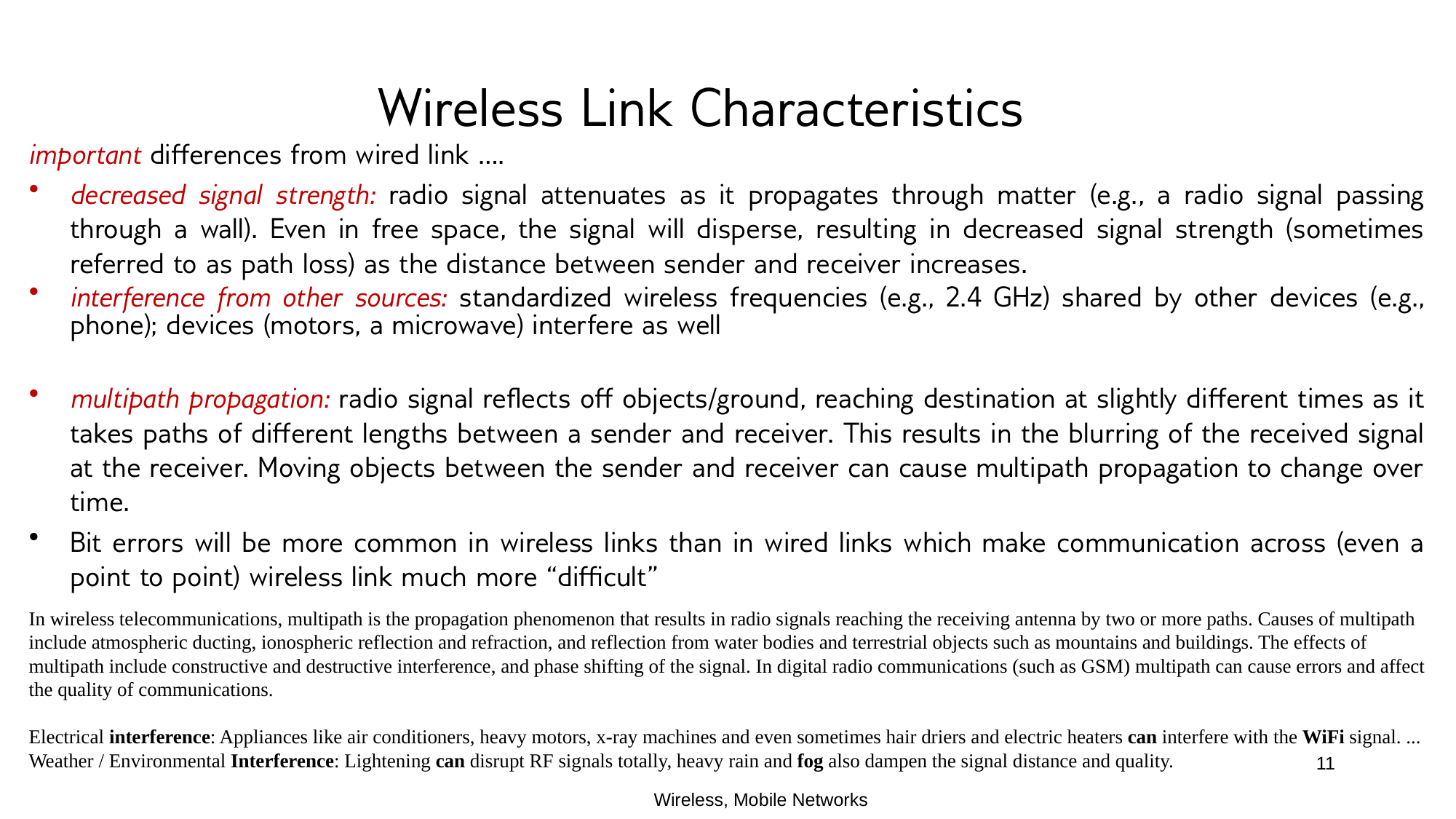

# Wireless Link Characteristics
important differences from wired link ….
decreased signal strength: radio signal attenuates as it propagates through matter (e.g., a radio signal passing through a wall). Even in free space, the signal will disperse, resulting in decreased signal strength (sometimes referred to as path loss) as the distance between sender and receiver increases.
interference from other sources: standardized wireless frequencies (e.g., 2.4 GHz) shared by other devices (e.g., phone); devices (motors, a microwave) interfere as well

multipath propagation: radio signal reflects off objects/ground, reaching destination at slightly different times as it takes paths of different lengths between a sender and receiver. This results in the blurring of the received signal at the receiver. Moving objects between the sender and receiver can cause multipath propagation to change over time.
Bit errors will be more common in wireless links than in wired links which make communication across (even a point to point) wireless link much more “difficult”

In wireless telecommunications, multipath is the propagation phenomenon that results in radio signals reaching the receiving antenna by two or more paths. Causes of multipath include atmospheric ducting, ionospheric reflection and refraction, and reflection from water bodies and terrestrial objects such as mountains and buildings. The effects of multipath include constructive and destructive interference, and phase shifting of the signal. In digital radio communications (such as GSM) multipath can cause errors and affect the quality of communications.

Electrical interference: Appliances like air conditioners, heavy motors, x-ray machines and even sometimes hair driers and electric heaters can interfere with the WiFi signal. ... Weather / Environmental Interference: Lightening can disrupt RF signals totally, heavy rain and fog also dampen the signal distance and quality.
11
Wireless, Mobile Networks